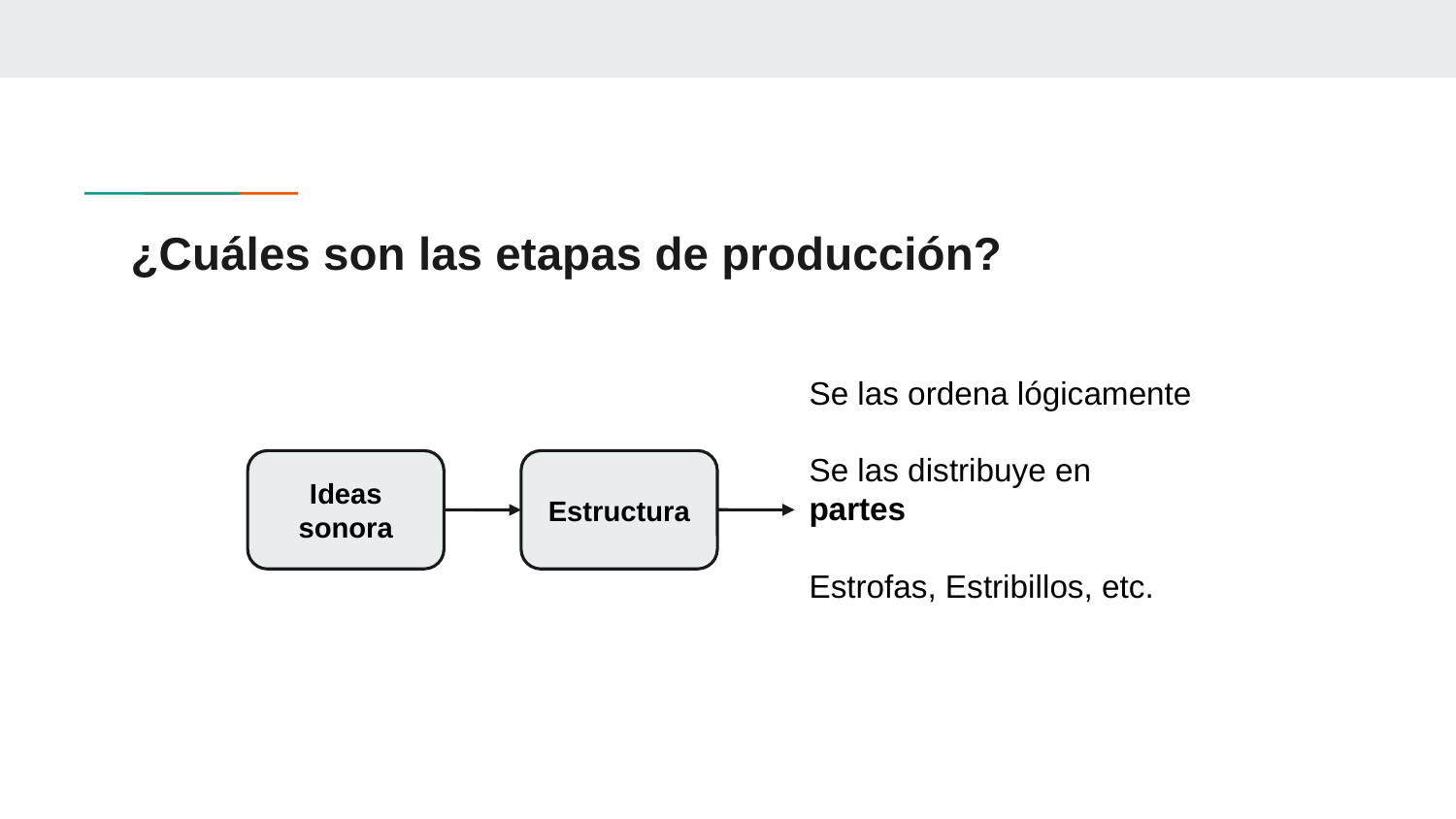

# ¿Cuáles son las etapas de producción?
Se las ordena lógicamente

Se las distribuye en partes

Estrofas, Estribillos, etc.
Ideas sonora
Estructura